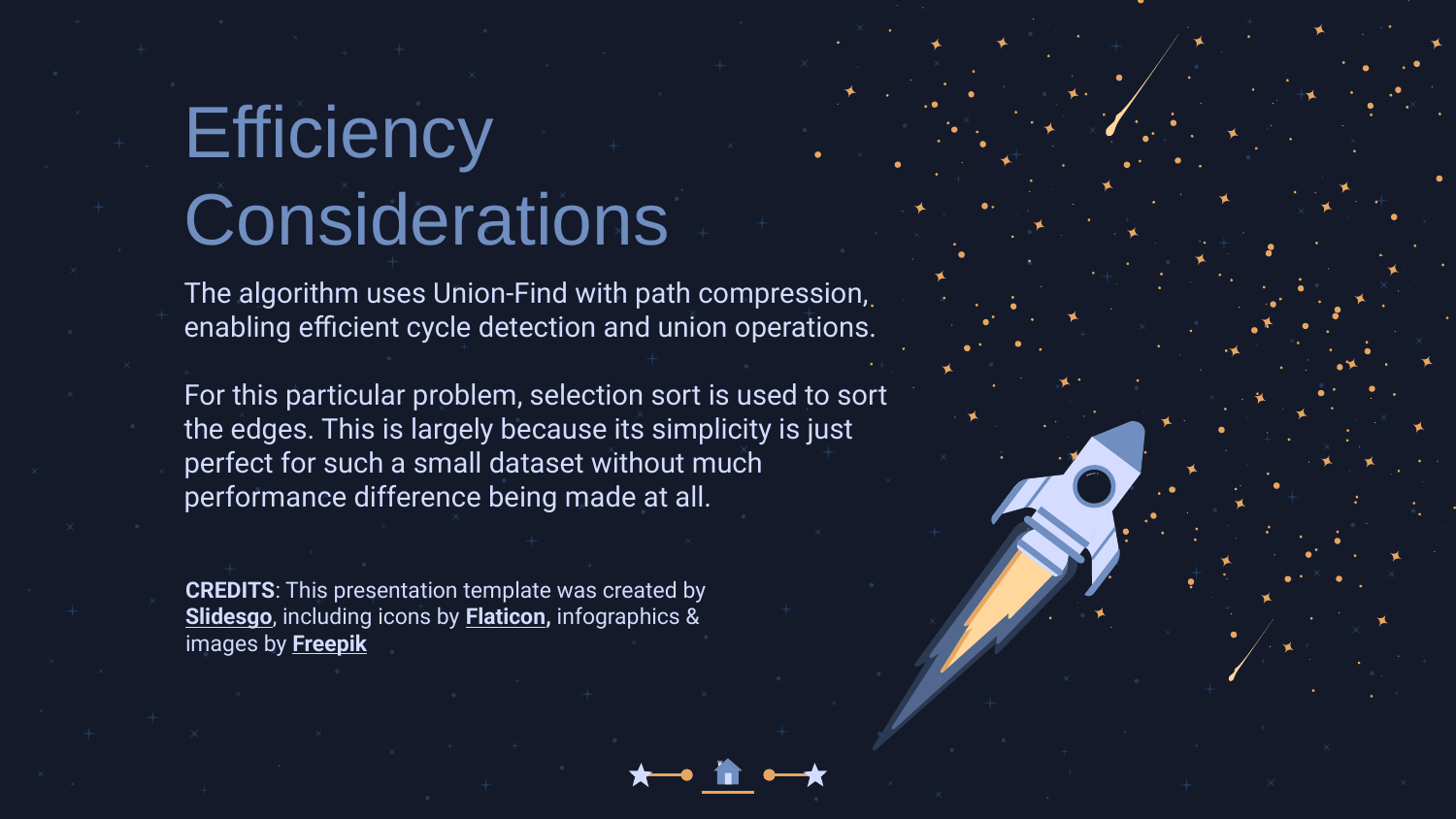

# Efficiency Considerations
The algorithm uses Union-Find with path compression, enabling efficient cycle detection and union operations.

For this particular problem, selection sort is used to sort the edges. This is largely because its simplicity is just perfect for such a small dataset without much performance difference being made at all.